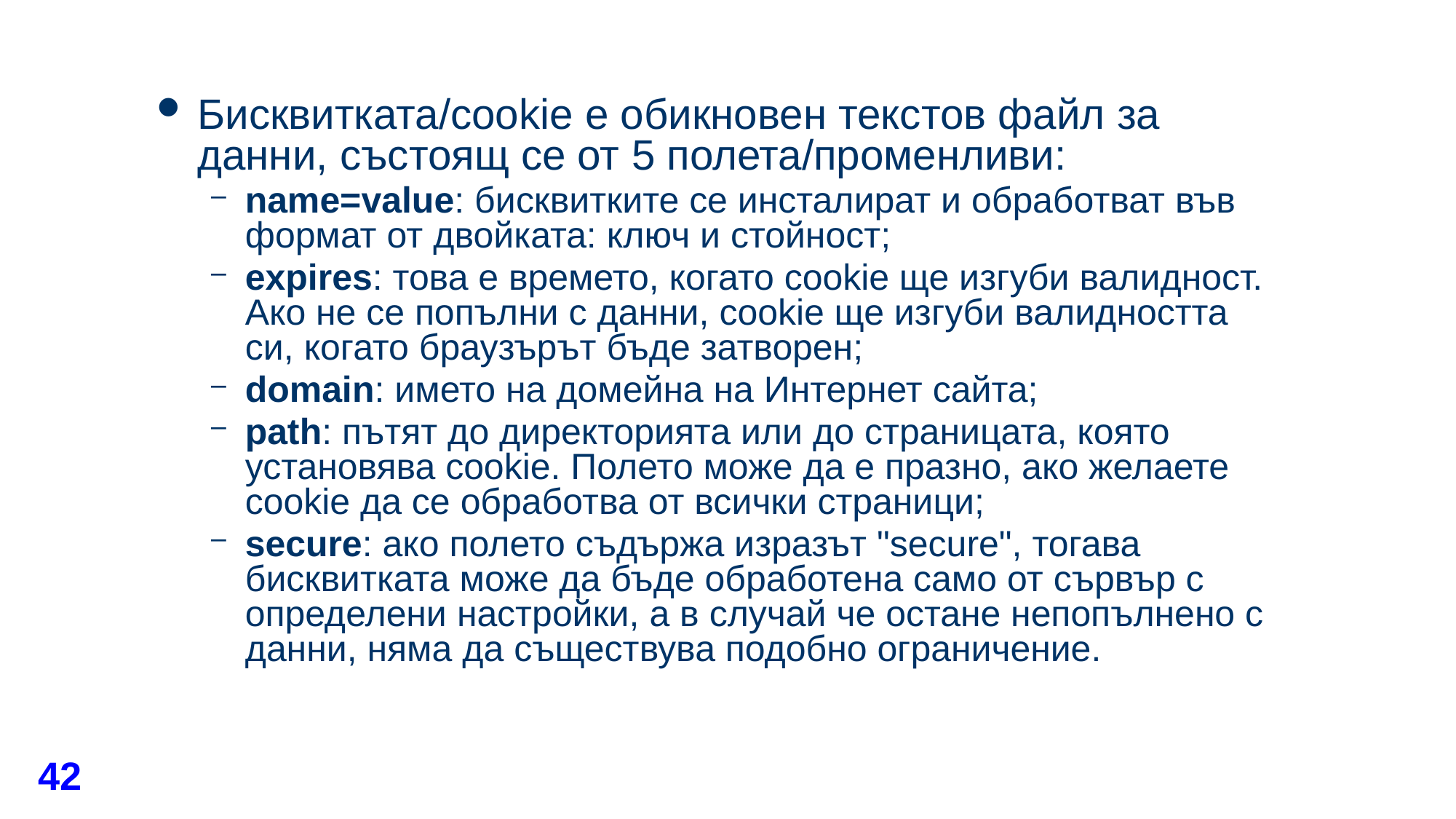

#
Бисквитката/cookie е обикновен текстов файл за данни, състоящ се от 5 полета/променливи:
name=value: бисквитките се инсталират и обработват във формат от двойката: ключ и стойност;
expires: това е времето, когато cookie ще изгуби валидност. Ако не се попълни с данни, cookie ще изгуби валидността си, когато браузърът бъде затворен;
domain: името на домейна на Интернет сайта;
path: пътят до директорията или до страницата, която установява cookie. Полето може да е празно, ако желаете cookie да се обработва от всички страници;
secure: ако полето съдържа изразът "secure", тогава бисквитката може да бъде обработена само от сървър с определени настройки, а в случай че остане непопълнено с данни, няма да съществува подобно ограничение.
42